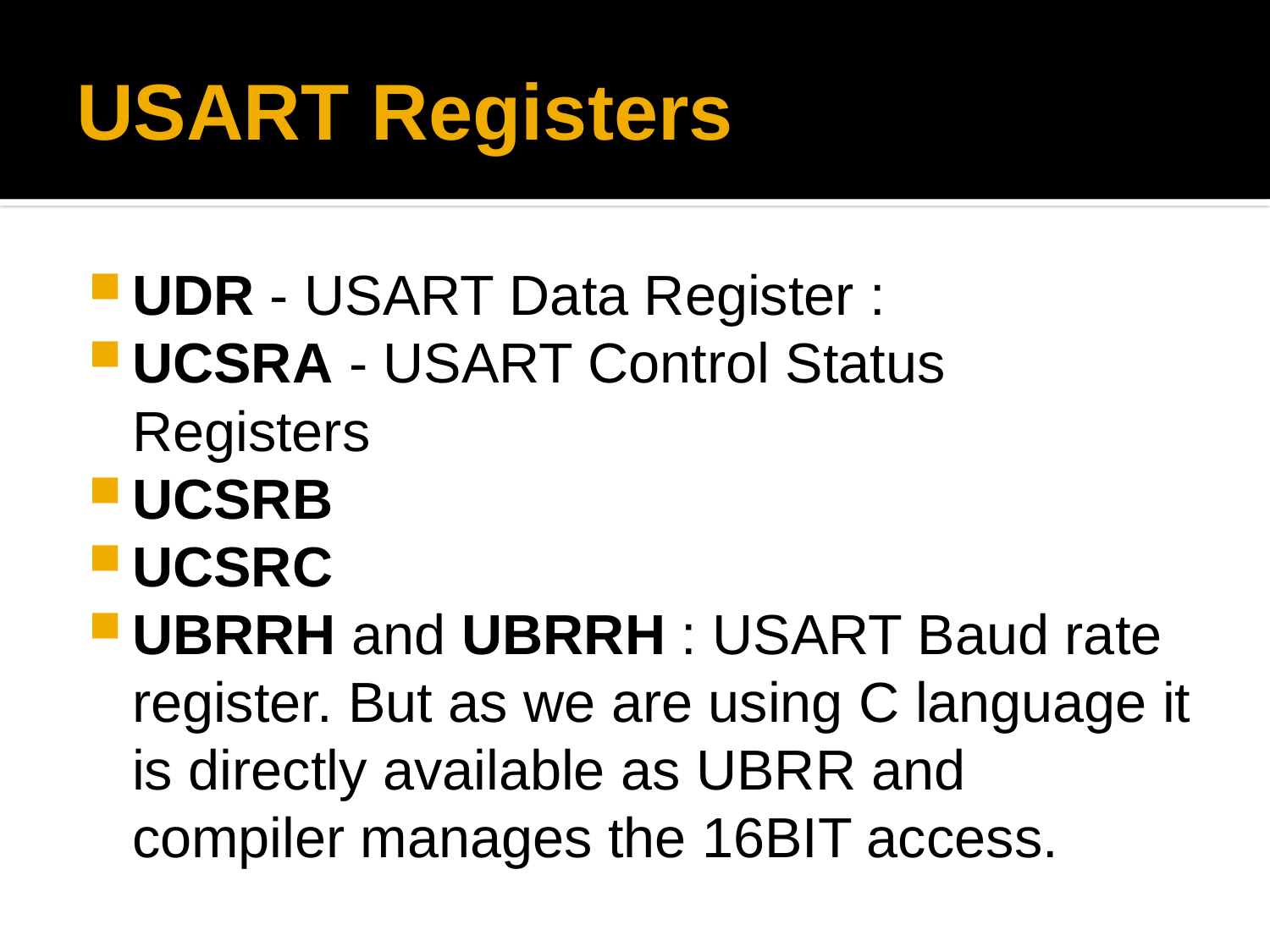

# USART Registers
UDR - USART Data Register :
UCSRA - USART Control Status Registers
UCSRB
UCSRC
UBRRH and UBRRH : USART Baud rate register. But as we are using C language it is directly available as UBRR and compiler manages the 16BIT access.